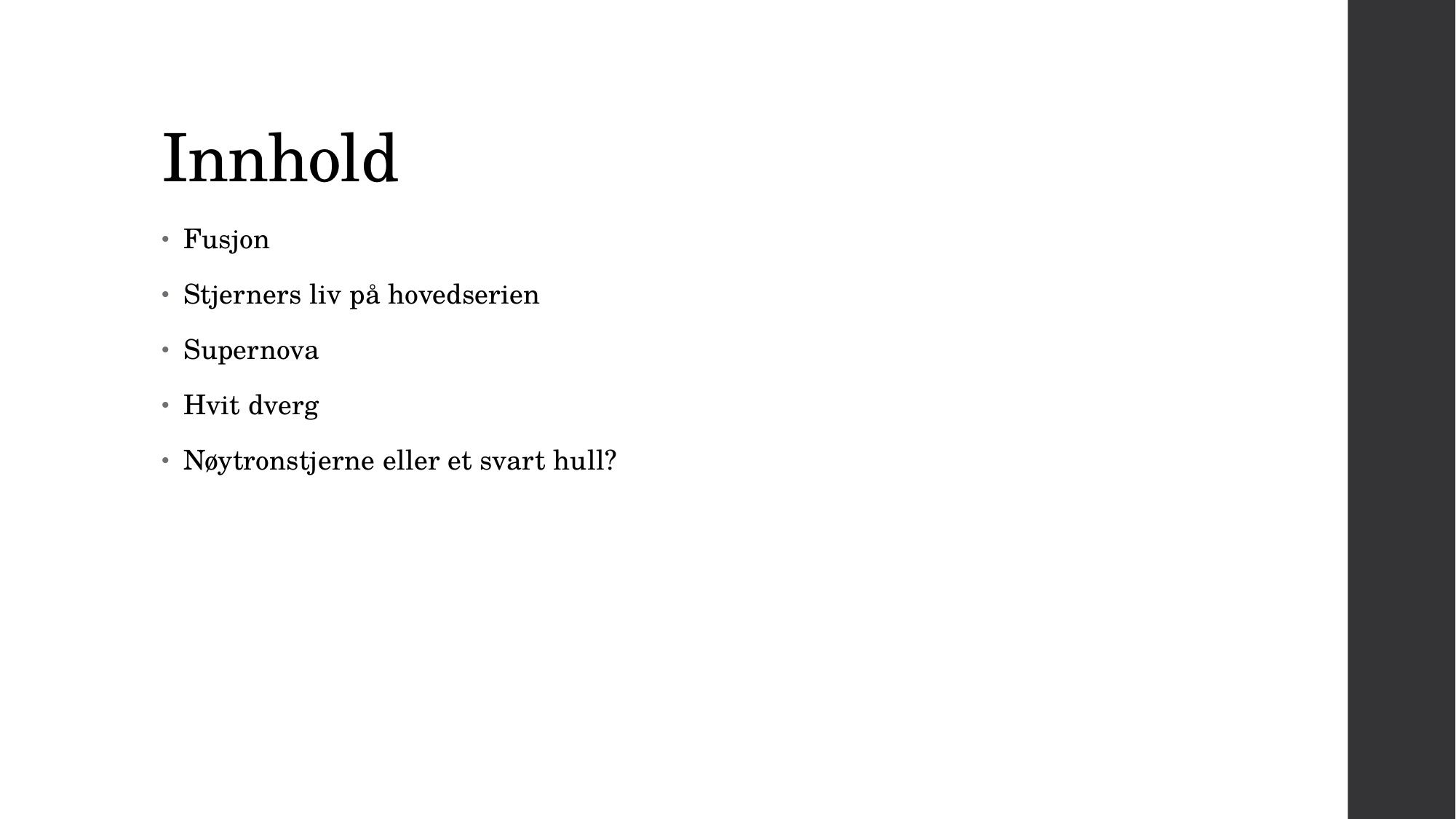

# Innhold
Fusjon
Stjerners liv på hovedserien
Supernova
Hvit dverg
Nøytronstjerne eller et svart hull?